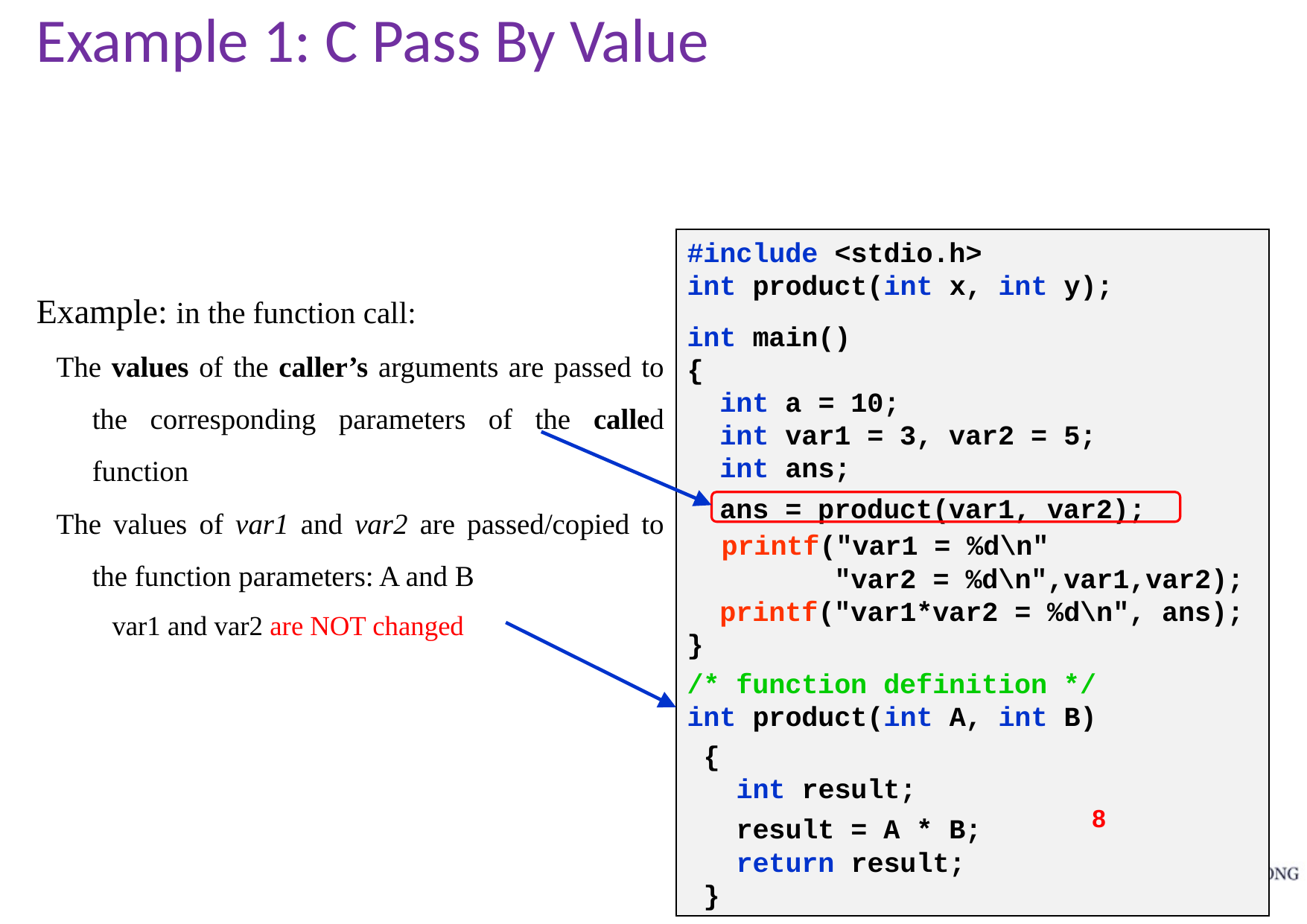

# Example 1: C Pass By Value
#include <stdio.h>
int product(int x, int y);

int main()
{
  int a = 10;
  int var1 = 3, var2 = 5;
  int ans;

  ans = product(var1, var2);
    printf("var1 = %d\n"
         "var2 = %d\n",var1,var2);
  printf("var1*var2 = %d\n", ans);
}

/* function definition */
int product(int A, int B)

 {
   int result;

   result = A * B;
   return result;
 }
Example: in the function call:
The values of the caller’s arguments are passed to the corresponding parameters of the called function
The values of var1 and var2 are passed/copied to the function parameters: A and B
var1 and var2 are NOT changed

8